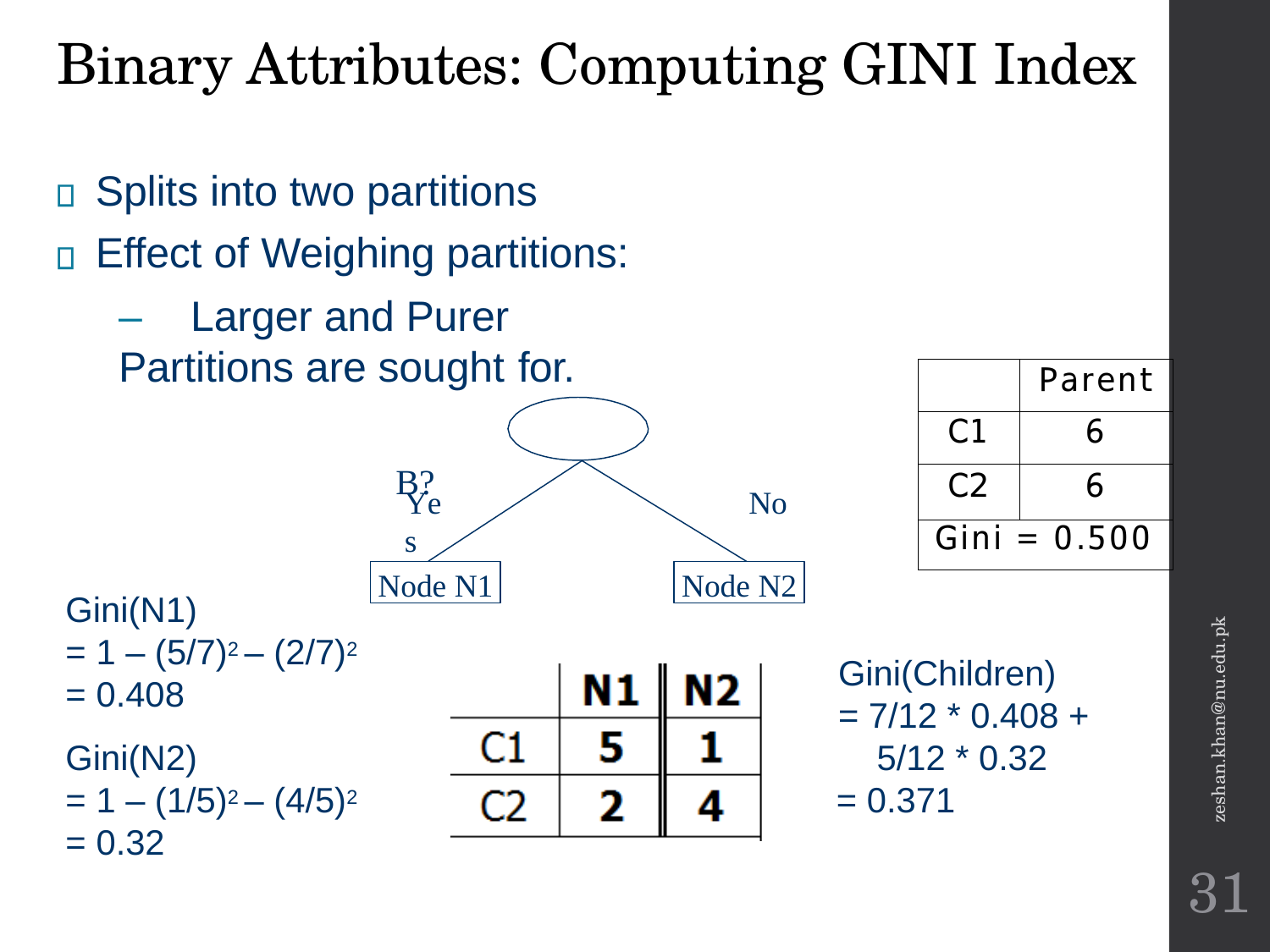

Binary Attributes: Computing GINI Index
Splits into two partitions  Effect of Weighing partitions:
–	Larger and Purer Partitions are sought for.

B?

|  | Parent |
| --- | --- |
| C1 | 6 |
| C2 | 6 |
| Gini = 0.500 |  |

Yes
No
Node N1
Node N2
zeshan.khan@nu.edu.pk
Gini(N1)
= 1 – (5/7)2 – (2/7)2
= 0.408
Gini(N2)
= 1 – (1/5)2 – (4/5)2
= 0.32
Gini(Children)
= 7/12 * 0.408 +  5/12 * 0.32
= 0.371

31